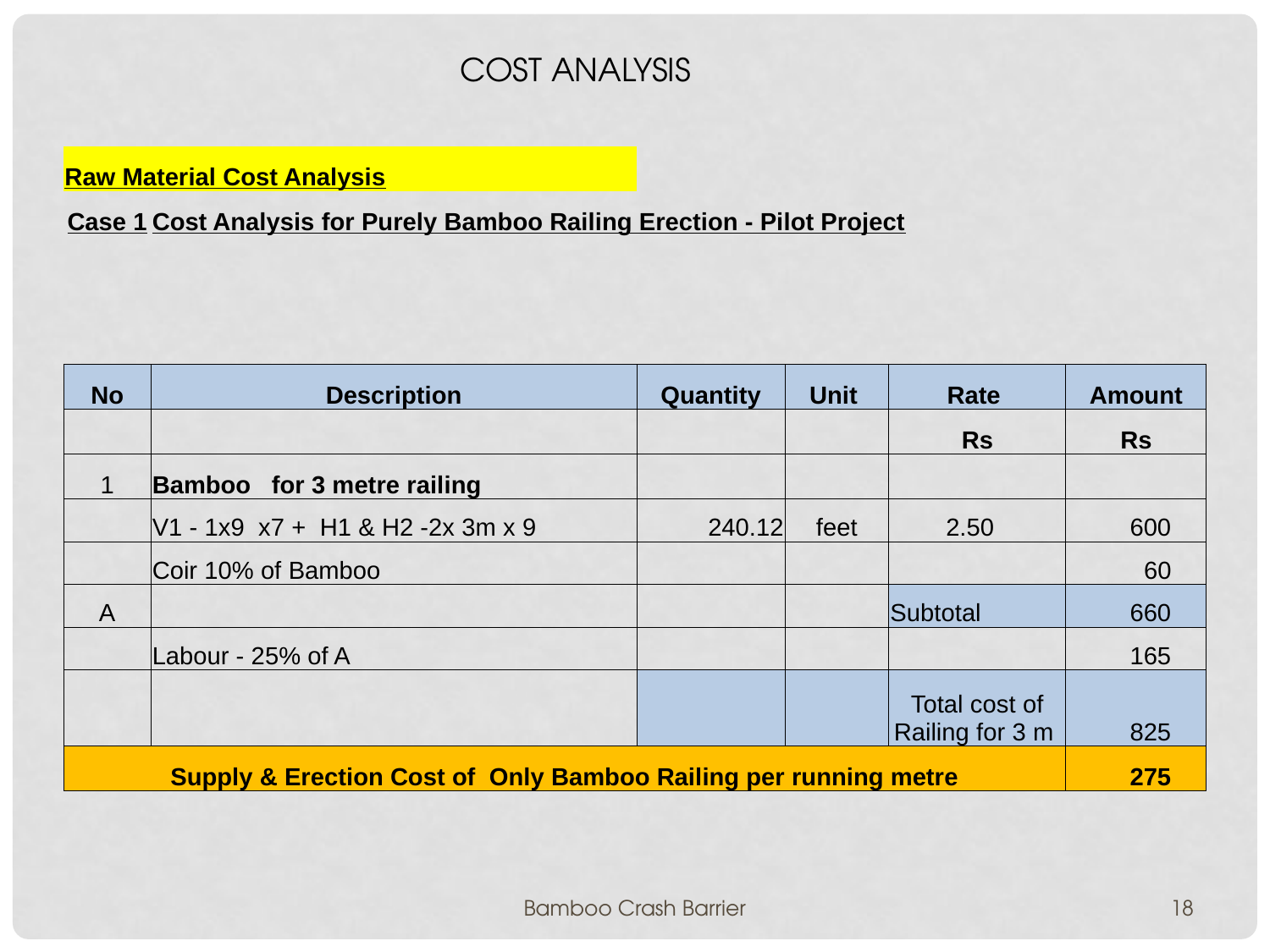

COST ANALYSIS
| Raw Material Cost Analysis |  |  |  |  |  |  |
| --- | --- | --- | --- | --- | --- | --- |
| Case 1 | Cost Analysis for Purely Bamboo Railing Erection - Pilot Project |  |  |  |  |  |
|  |  |  |  |  |  |  |
|  |  |  |  |  |  |  |
|  |  |  |  |  |  |  |
| No | Description | Quantity | Unit |  | Rate | Amount |
|  |  |  |  |  | Rs | Rs |
| 1 | Bamboo for 3 metre railing |  |  |  |  |  |
|  | V1 - 1x9 x7 + H1 & H2 -2x 3m x 9 | 240.12 | feet |  | 2.50 | 600 |
|  | Coir 10% of Bamboo |  |  |  |  | 60 |
| A |  |  |  |  | Subtotal | 660 |
|  | Labour - 25% of A |  |  |  |  | 165 |
|  |  |  |  |  | Total cost of Railing for 3 m | 825 |
| Supply & Erection Cost of Only Bamboo Railing per running metre |  |  |  |  |  | 275 |
Bamboo Crash Barrier
18